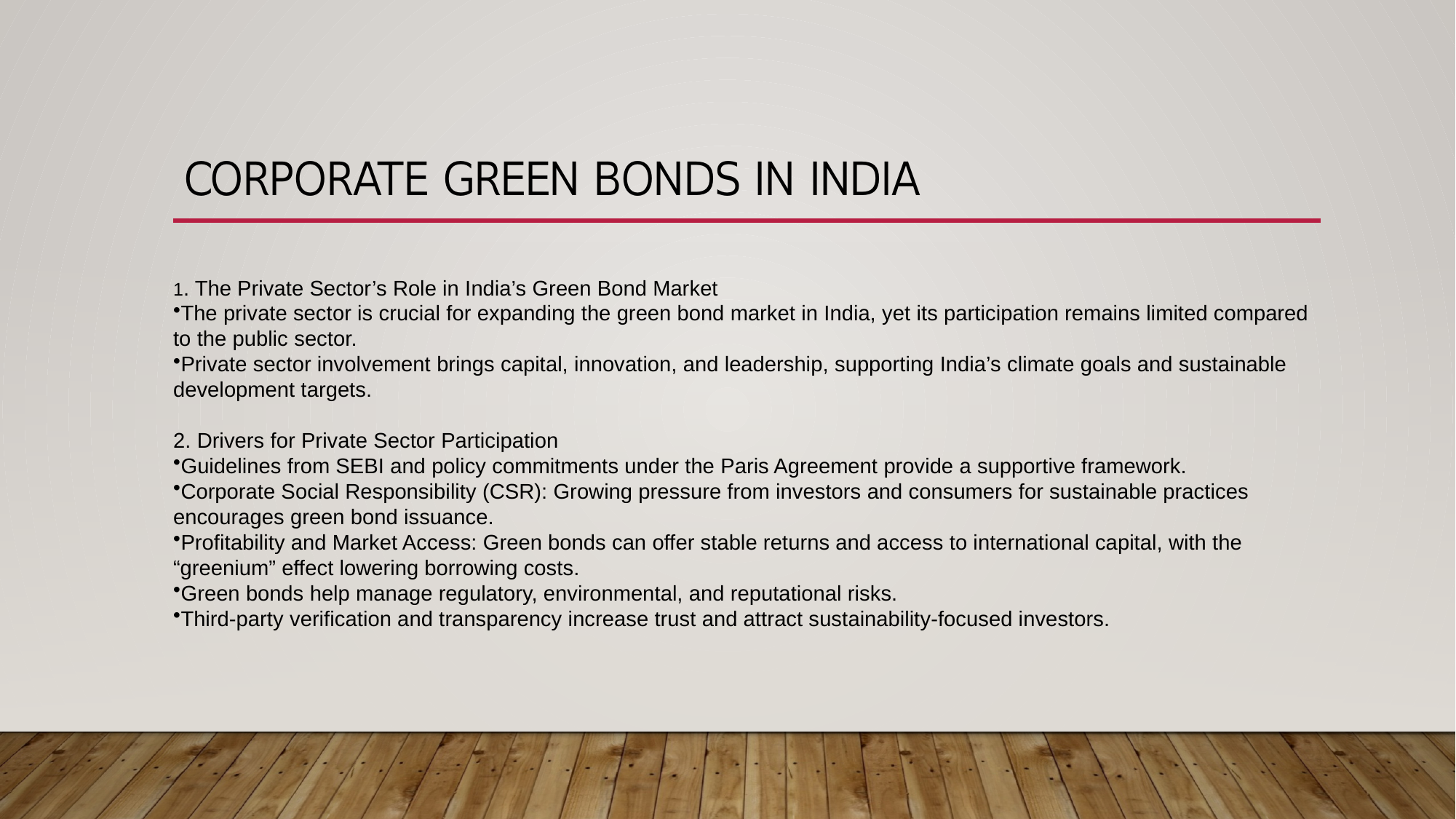

# corporate green bonds in india
1. The Private Sector’s Role in India’s Green Bond Market
The private sector is crucial for expanding the green bond market in India, yet its participation remains limited compared to the public sector.
Private sector involvement brings capital, innovation, and leadership, supporting India’s climate goals and sustainable development targets.

2. Drivers for Private Sector Participation
Guidelines from SEBI and policy commitments under the Paris Agreement provide a supportive framework.
Corporate Social Responsibility (CSR): Growing pressure from investors and consumers for sustainable practices encourages green bond issuance.
Profitability and Market Access: Green bonds can offer stable returns and access to international capital, with the “greenium” effect lowering borrowing costs.
Green bonds help manage regulatory, environmental, and reputational risks.
Third-party verification and transparency increase trust and attract sustainability-focused investors.